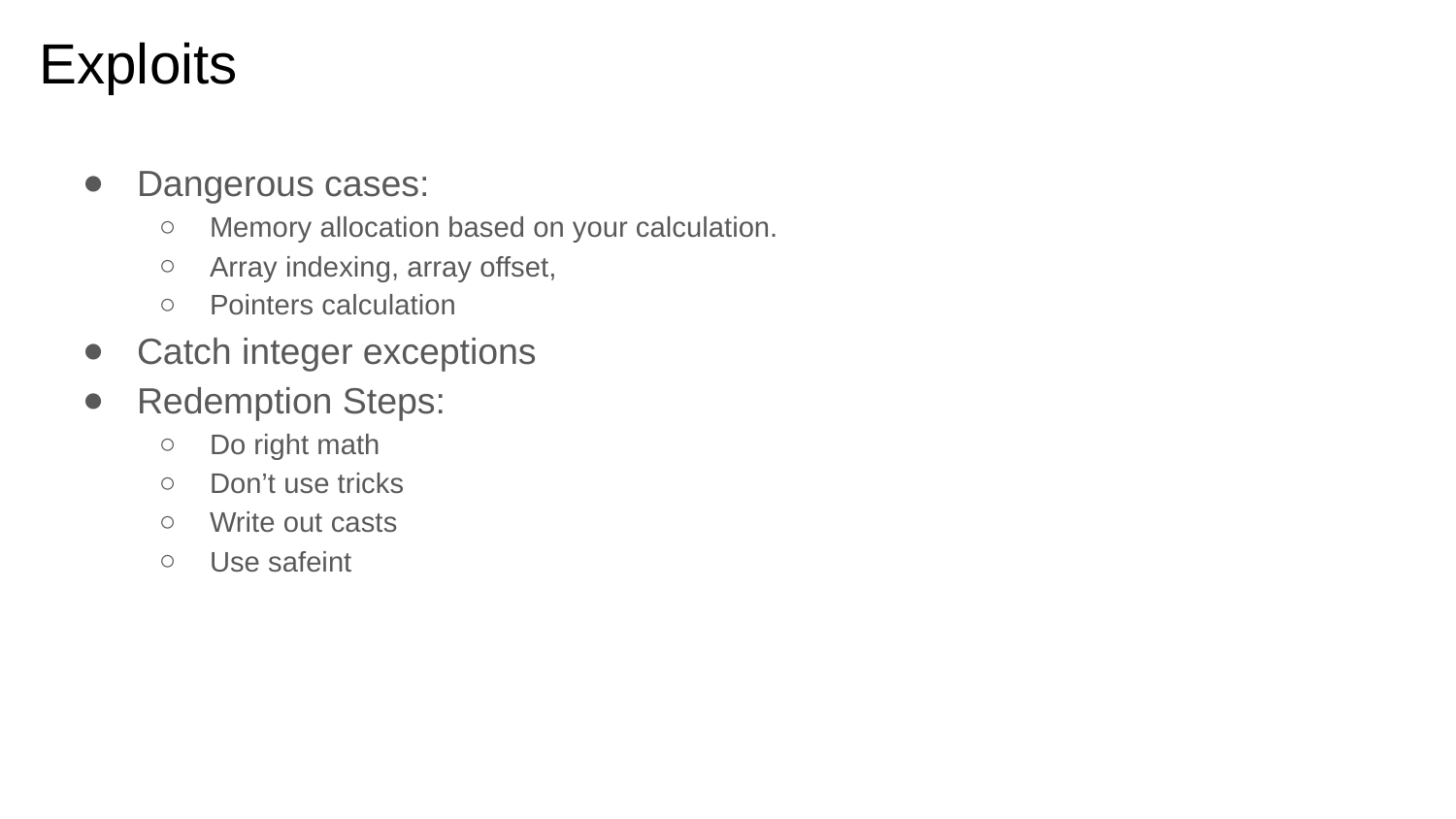

# Exploits
Dangerous cases:
Memory allocation based on your calculation.
Array indexing, array offset,
Pointers calculation
Catch integer exceptions
Redemption Steps:
Do right math
Don’t use tricks
Write out casts
Use safeint